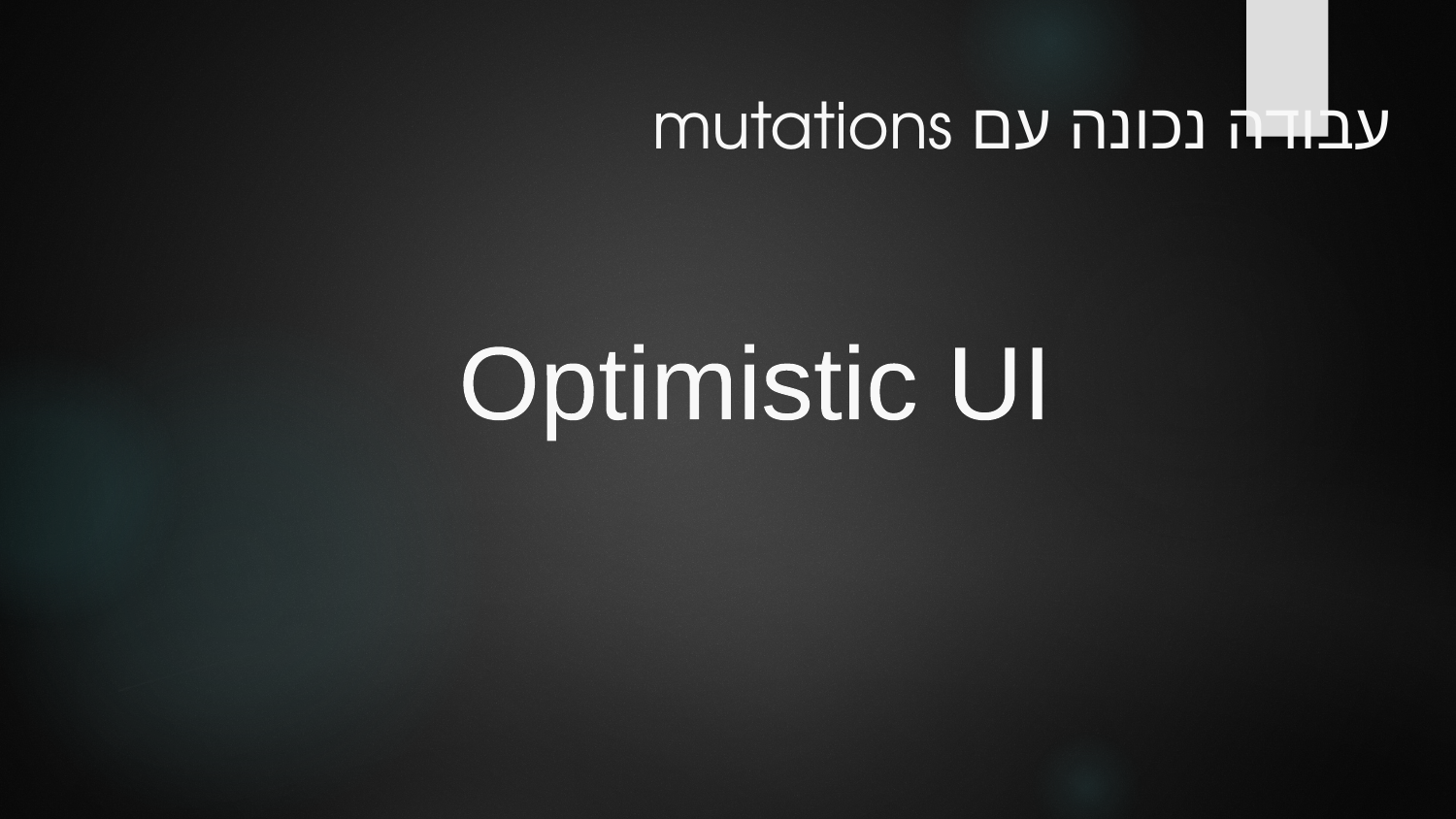

# עבודה נכונה עם mutations
Optimistic UI